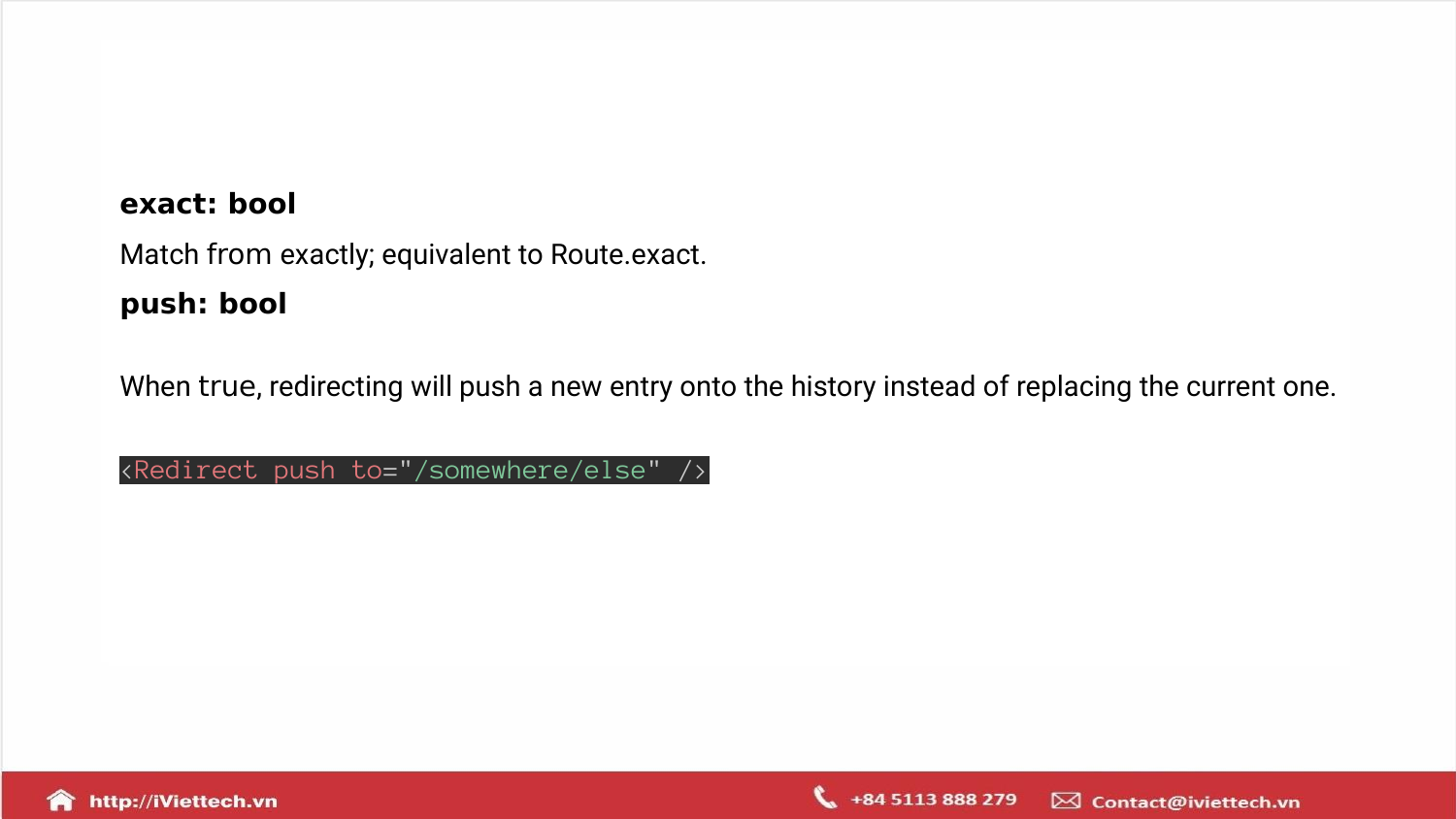

#
exact: bool
Match from exactly; equivalent to Route.exact.
push: bool
When true, redirecting will push a new entry onto the history instead of replacing the current one.
<Redirect push to="/somewhere/else" />